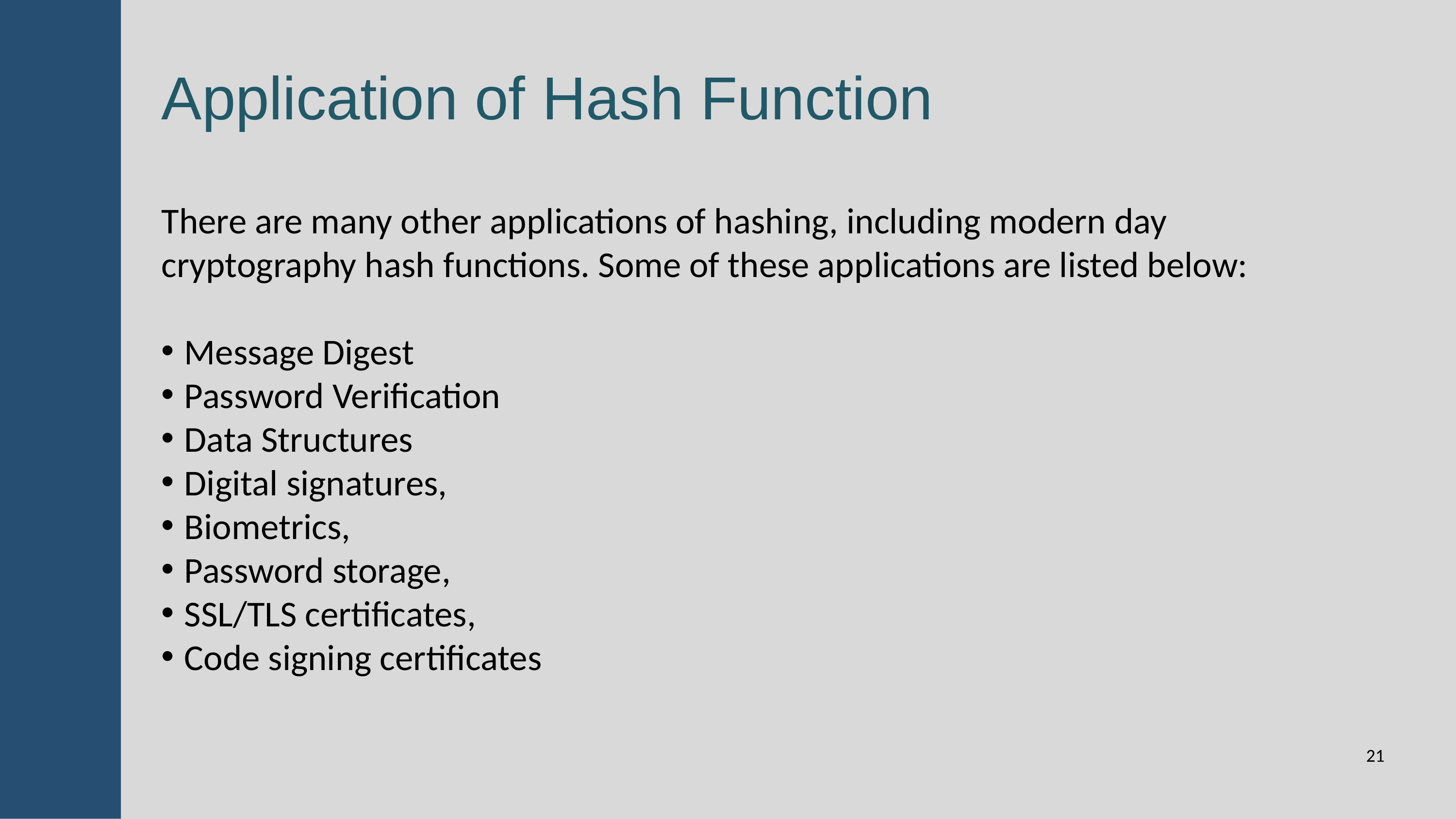

Application of Hash Function
There are many other applications of hashing, including modern day cryptography hash functions. Some of these applications are listed below:

Message Digest
Password Verification
Data Structures
Digital signatures,
Biometrics,
Password storage,
SSL/TLS certificates,
Code signing certificates
21